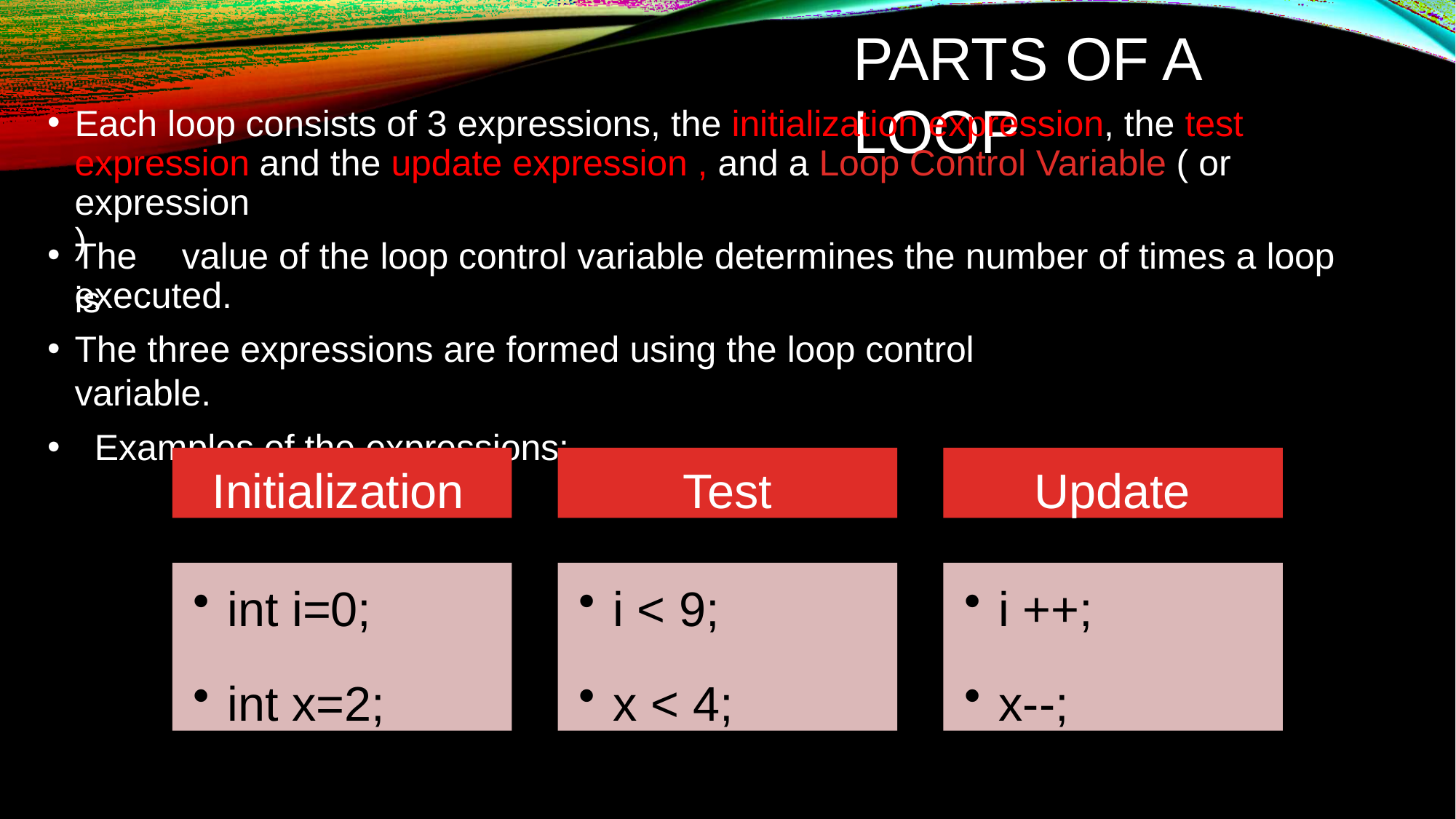

# PARTS OF A LOOP
Each loop consists of 3 expressions, the initialization expression, the test  expression and the update expression , and a Loop Control Variable ( or expression
)
The	value of the loop control variable determines the number of times a loop is
executed.
The three expressions are formed using the loop control variable.
Examples of the expressions:
Initialization
Test
Update
int i=0;
int x=2;
i < 9;
x < 4;
i ++;
x--;